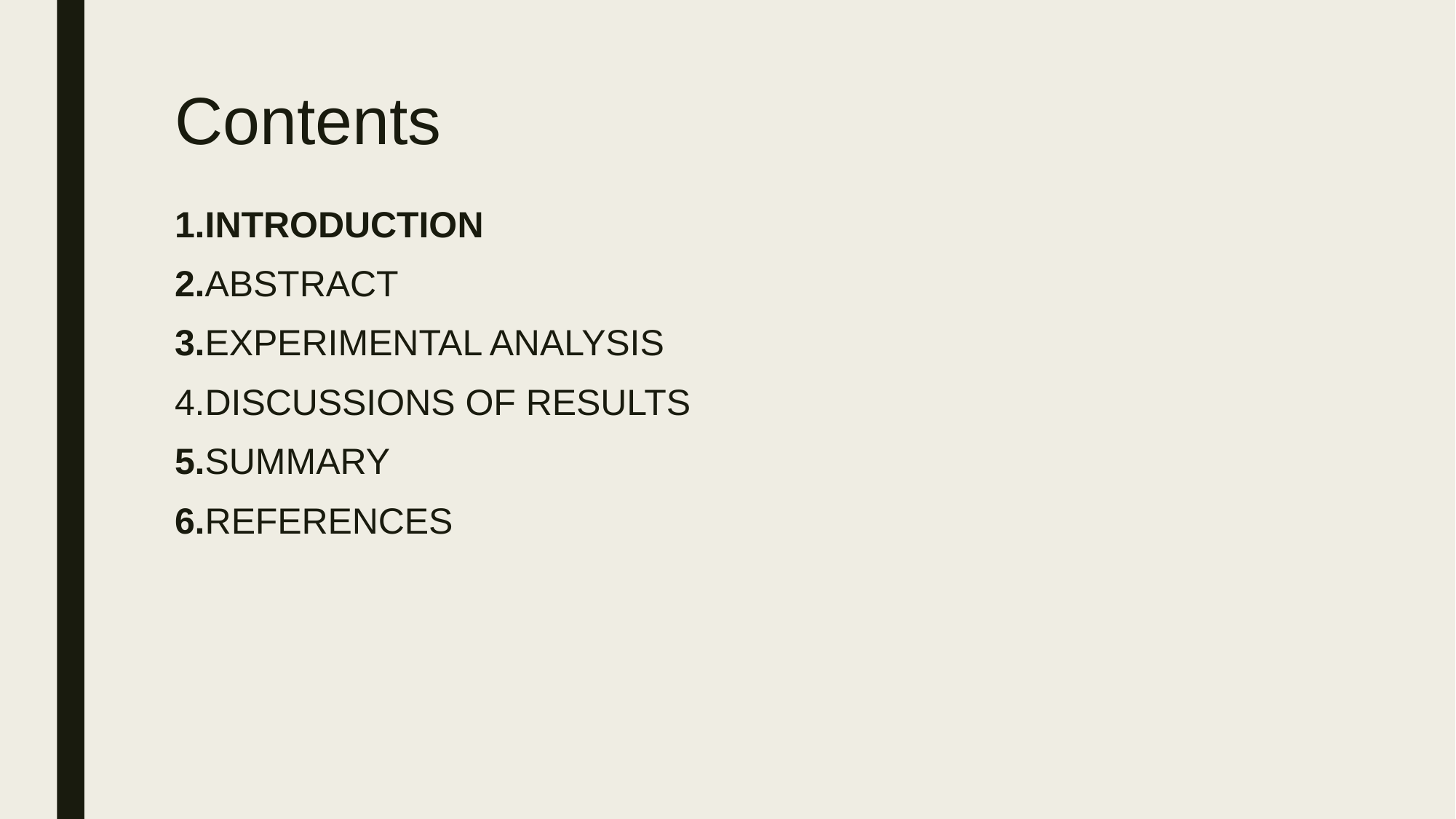

# Contents
1.INTRODUCTION
2.ABSTRACT
3.EXPERIMENTAL ANALYSIS
4.DISCUSSIONS OF RESULTS
5.SUMMARY
6.REFERENCES